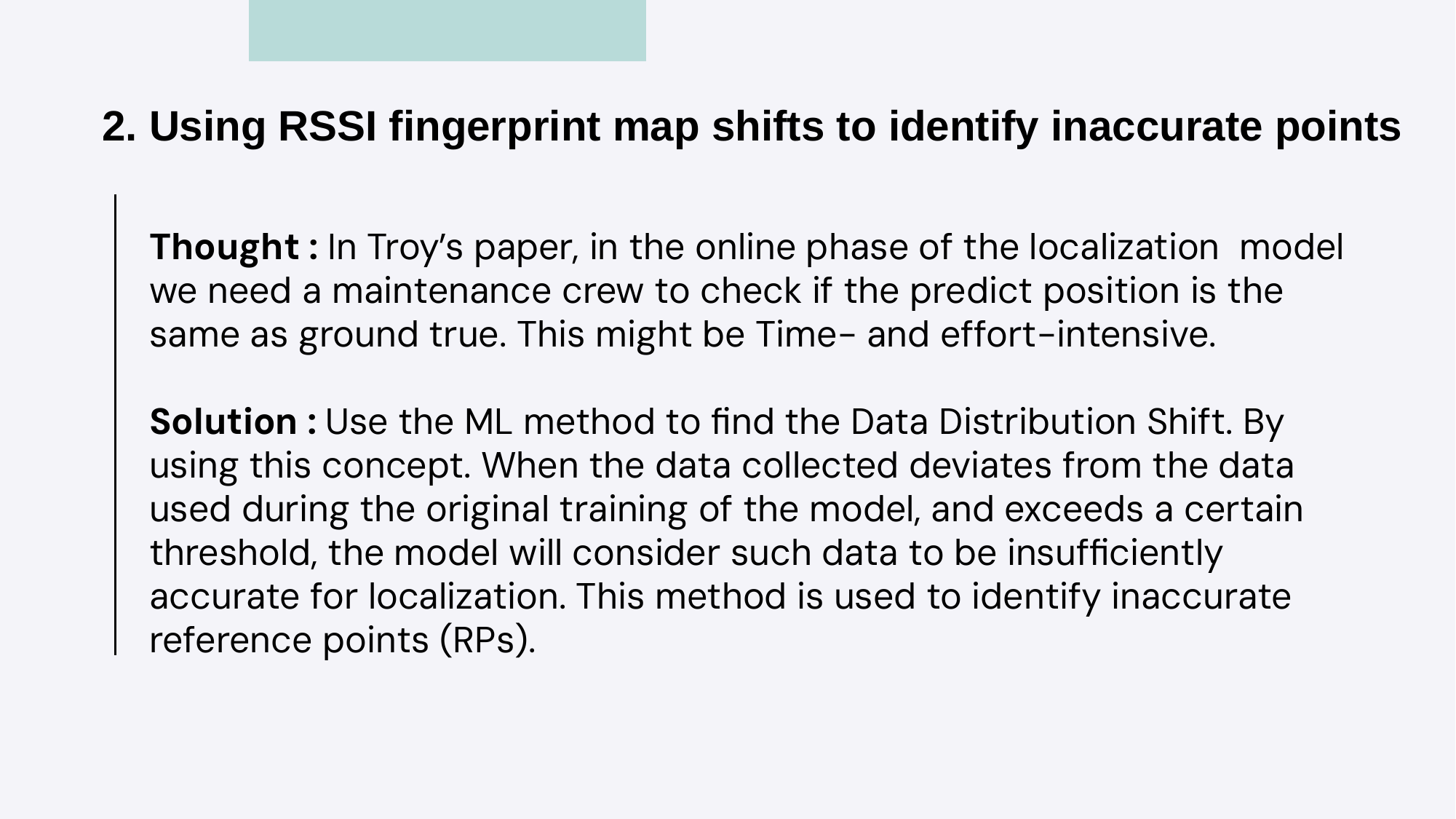

# 2. Using RSSI fingerprint map shifts to identify inaccurate points
Thought : In Troy’s paper, in the online phase of the localization  model
we need a maintenance crew to check if the predict position is the same as ground true. This might be Time- and effort-intensive.

Solution : Use the ML method to find the Data Distribution Shift. By using this concept. When the data collected deviates from the data used during the original training of the model, and exceeds a certain threshold, the model will consider such data to be insufficiently accurate for localization. This method is used to identify inaccurate reference points (RPs).